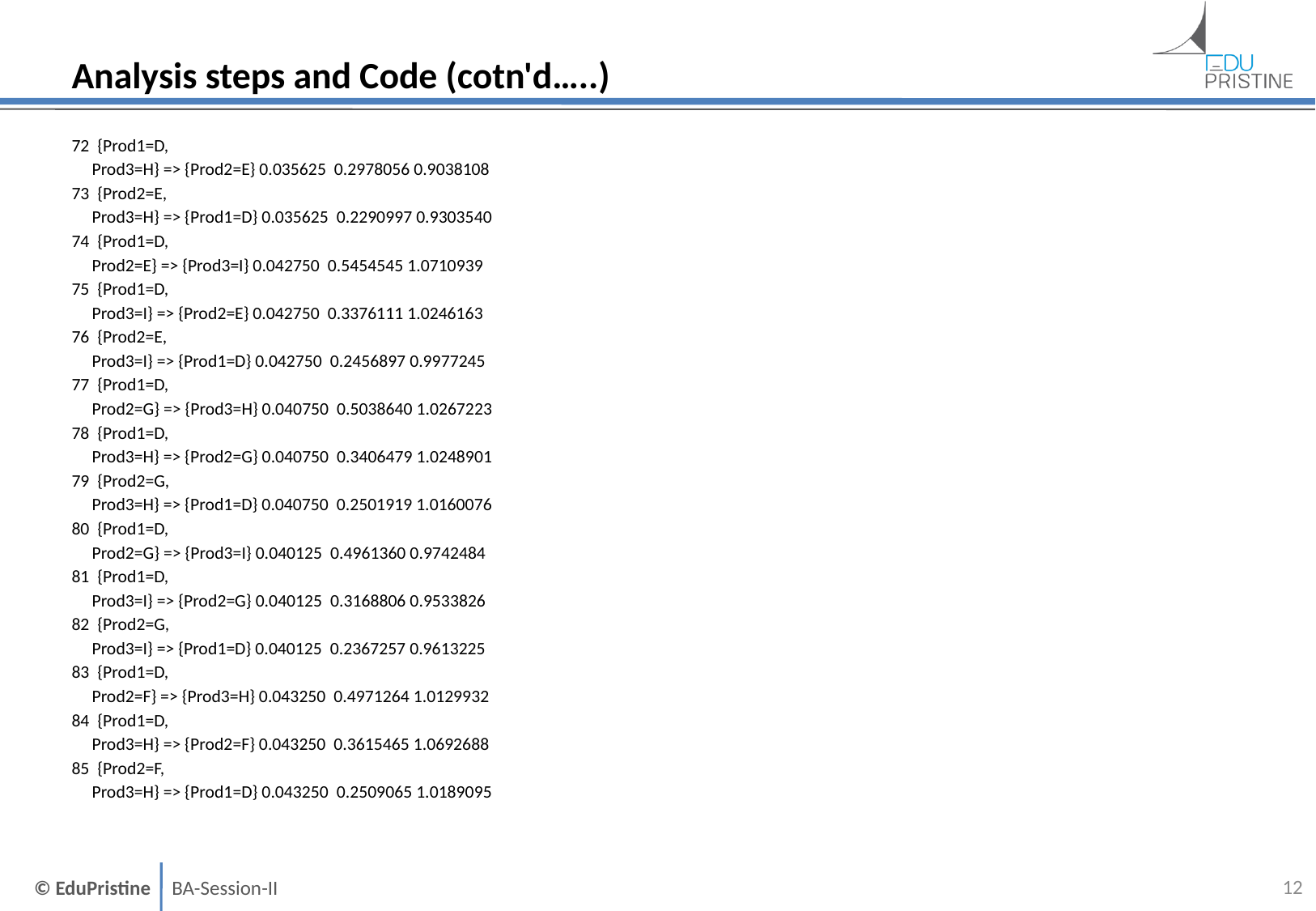

# Analysis steps and Code (cotn'd…..)
72  {Prod1=D,
     Prod3=H} => {Prod2=E} 0.035625  0.2978056 0.9038108
73  {Prod2=E,
     Prod3=H} => {Prod1=D} 0.035625  0.2290997 0.9303540
74  {Prod1=D,
     Prod2=E} => {Prod3=I} 0.042750  0.5454545 1.0710939
75  {Prod1=D,
     Prod3=I} => {Prod2=E} 0.042750  0.3376111 1.0246163
76  {Prod2=E,
     Prod3=I} => {Prod1=D} 0.042750  0.2456897 0.9977245
77  {Prod1=D,
     Prod2=G} => {Prod3=H} 0.040750  0.5038640 1.0267223
78  {Prod1=D,
     Prod3=H} => {Prod2=G} 0.040750  0.3406479 1.0248901
79  {Prod2=G,
     Prod3=H} => {Prod1=D} 0.040750  0.2501919 1.0160076
80  {Prod1=D,
     Prod2=G} => {Prod3=I} 0.040125  0.4961360 0.9742484
81  {Prod1=D,
     Prod3=I} => {Prod2=G} 0.040125  0.3168806 0.9533826
82  {Prod2=G,
     Prod3=I} => {Prod1=D} 0.040125  0.2367257 0.9613225
83  {Prod1=D,
     Prod2=F} => {Prod3=H} 0.043250  0.4971264 1.0129932
84  {Prod1=D,
     Prod3=H} => {Prod2=F} 0.043250  0.3615465 1.0692688
85  {Prod2=F,
     Prod3=H} => {Prod1=D} 0.043250  0.2509065 1.0189095
12